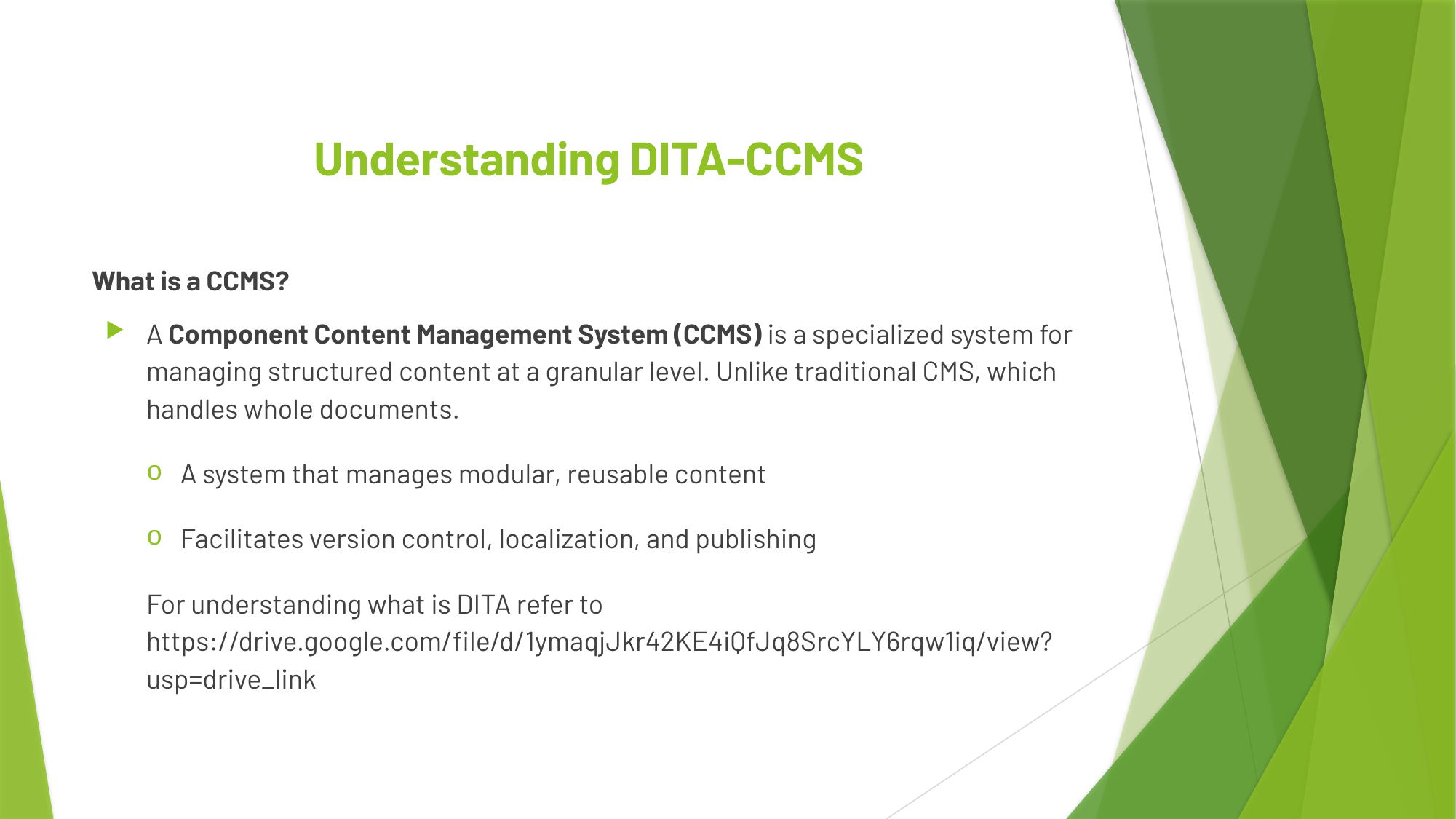

# Understanding DITA-CCMS
What is a CCMS?
A Component Content Management System (CCMS) is a specialized system for managing structured content at a granular level. Unlike traditional CMS, which handles whole documents.
A system that manages modular, reusable content
Facilitates version control, localization, and publishing
For understanding what is DITA refer to https://drive.google.com/file/d/1ymaqjJkr42KE4iQfJq8SrcYLY6rqw1iq/view?usp=drive_link